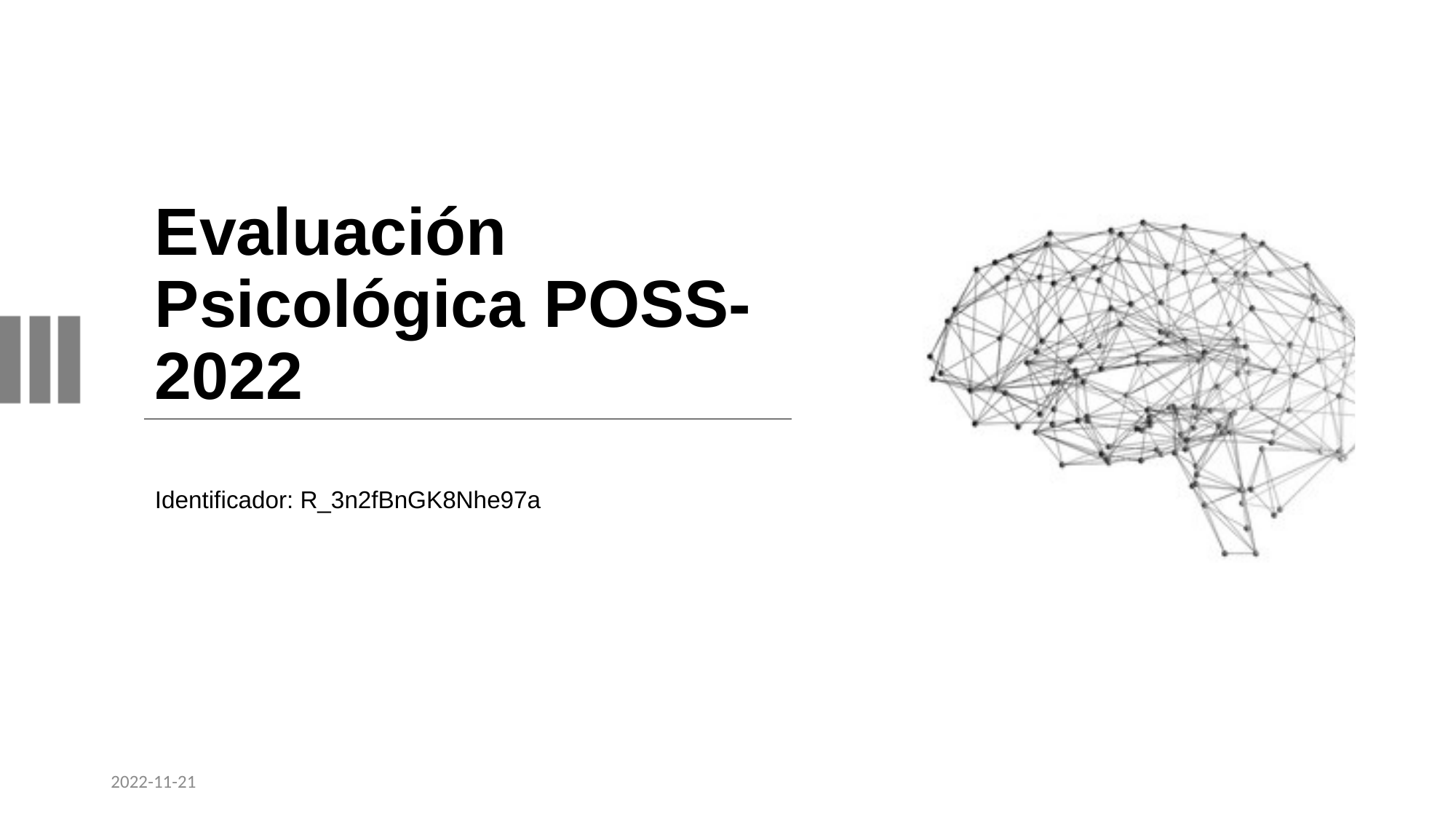

# Evaluación Psicológica POSS-2022
Identificador: R_3n2fBnGK8Nhe97a
2022-11-21